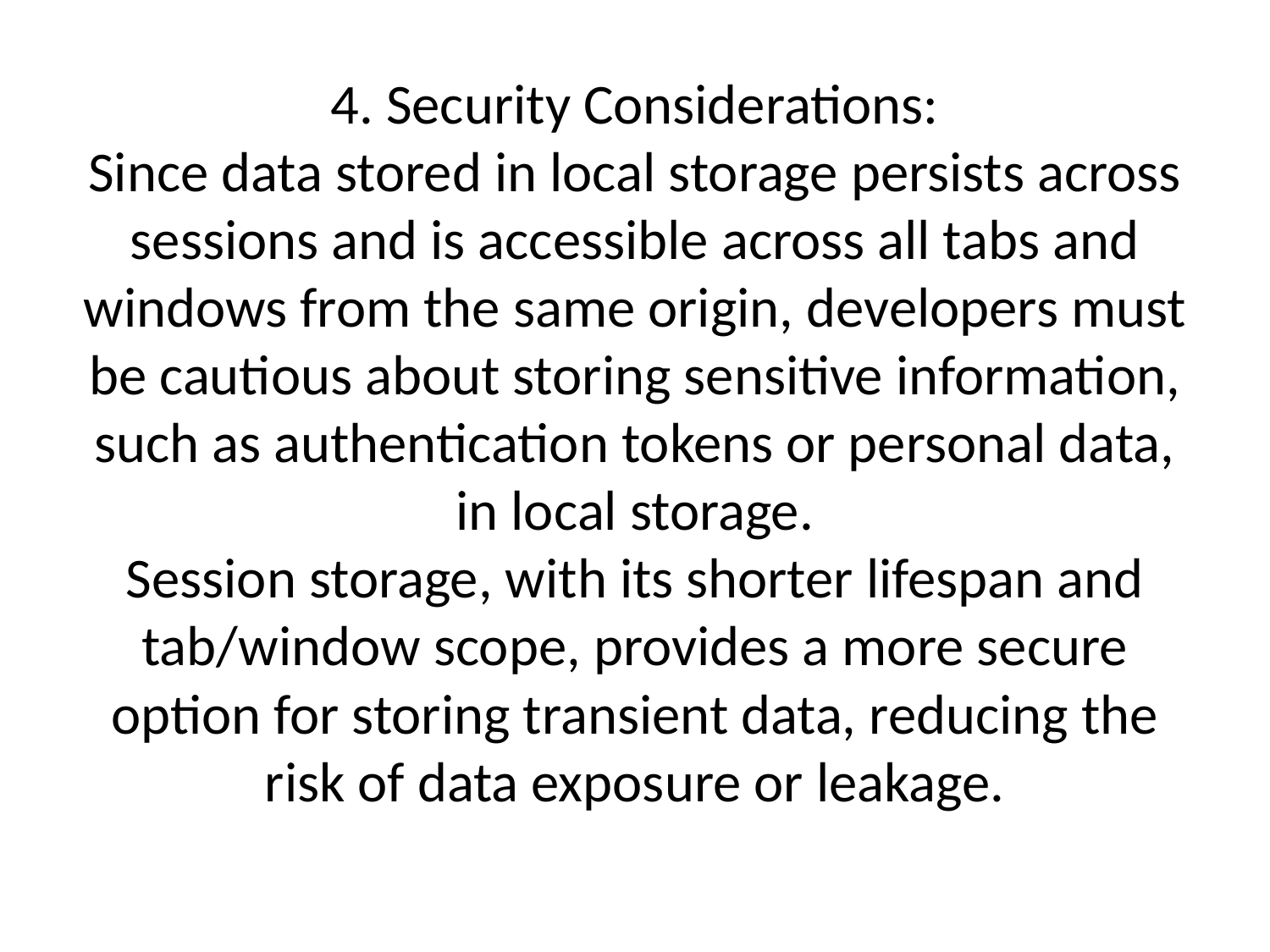

# 4. Security Considerations: Since data stored in local storage persists across sessions and is accessible across all tabs and windows from the same origin, developers must be cautious about storing sensitive information, such as authentication tokens or personal data, in local storage. Session storage, with its shorter lifespan and tab/window scope, provides a more secure option for storing transient data, reducing the risk of data exposure or leakage.